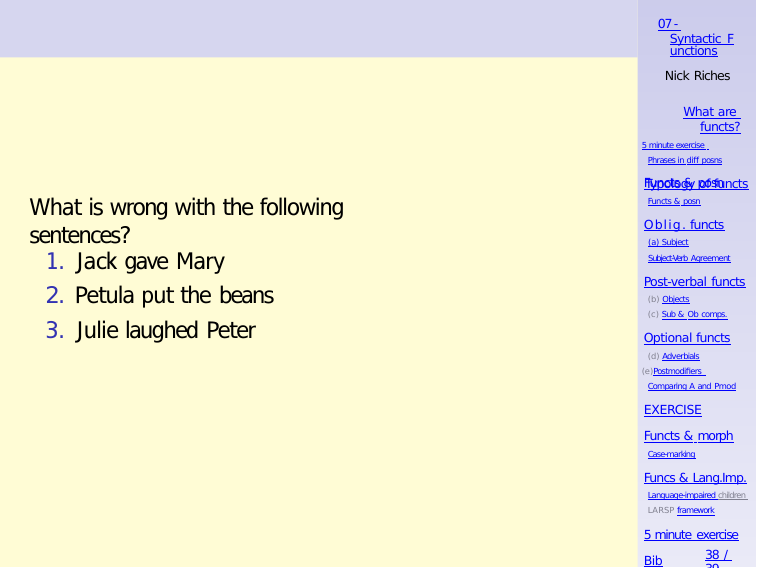

07 - Syntactic  Functions
Nick Riches

What are functs?
5 minute exercise  Phrases in diff posns

Typology of functs
Functs & posn
Functs & posn
What is wrong with the following sentences?
Oblig. functs
(a) Subject
Subject-Verb Agreement
Jack gave Mary
Petula put the beans
Julie laughed Peter
Post-verbal functs
Objects
Sub & Ob comps.
Optional functs
Adverbials
Postmodifiers  Comparing A and Pmod
EXERCISE

Functs & morph
Case-marking

Funcs & Lang.Imp.
Language-impaired children  LARSP framework
5 minute exercise
38 / 39
Bib